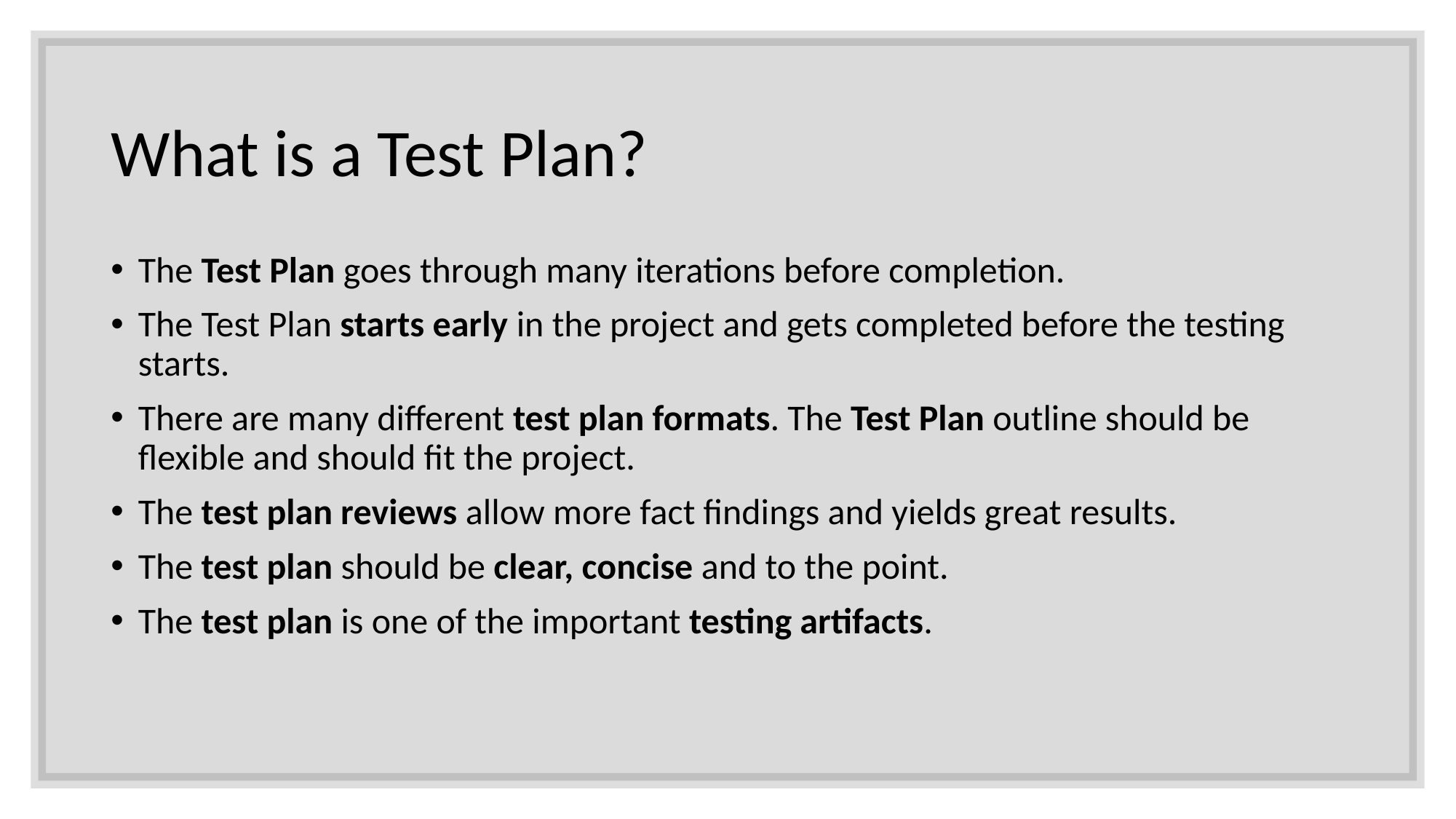

# What is a Test Plan?
The Test Plan goes through many iterations before completion.
The Test Plan starts early in the project and gets completed before the testing starts.
There are many different test plan formats. The Test Plan outline should be flexible and should fit the project.
The test plan reviews allow more fact findings and yields great results.
The test plan should be clear, concise and to the point.
The test plan is one of the important testing artifacts.